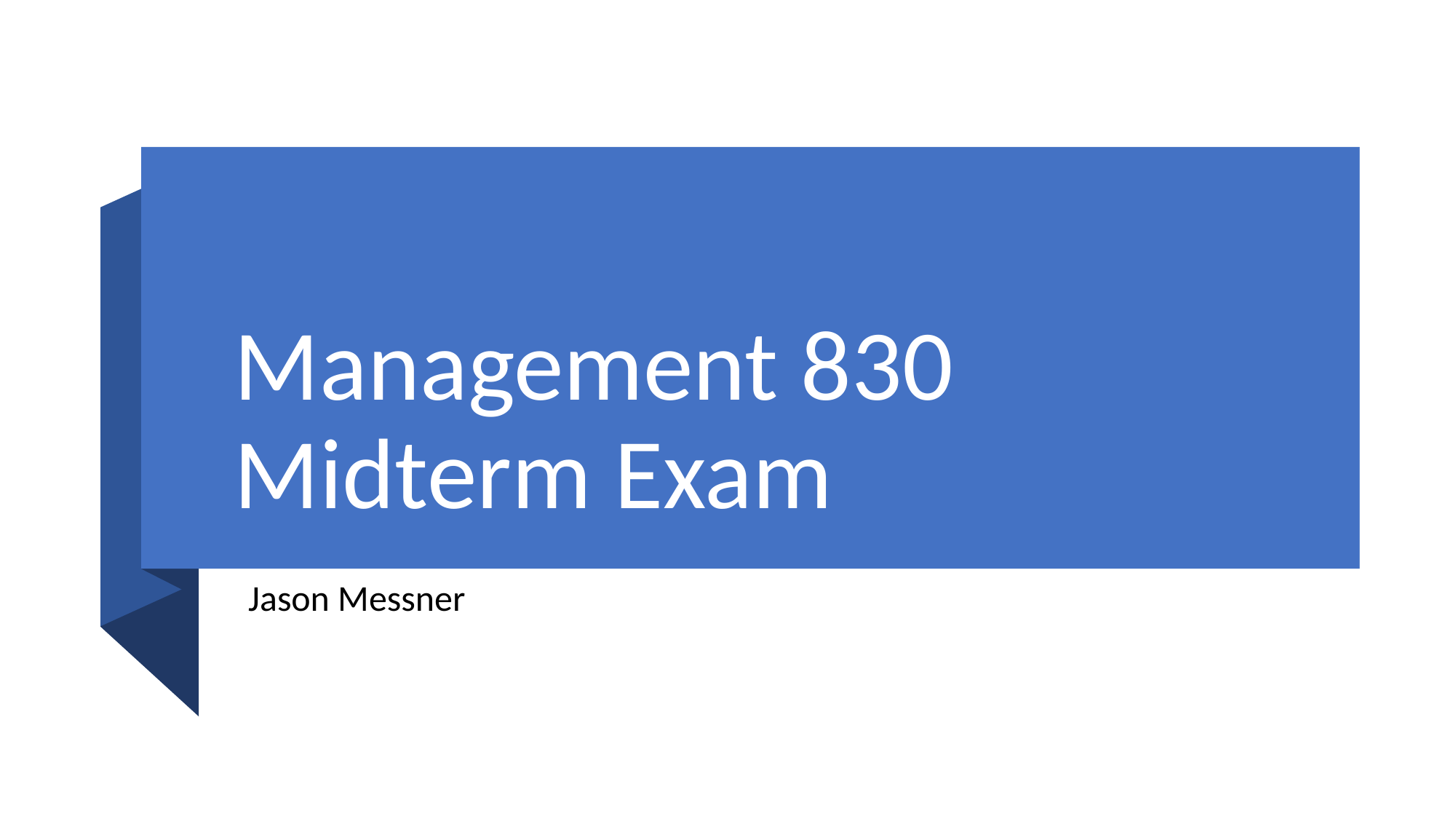

# Management 830 Midterm Exam

Jason Messner